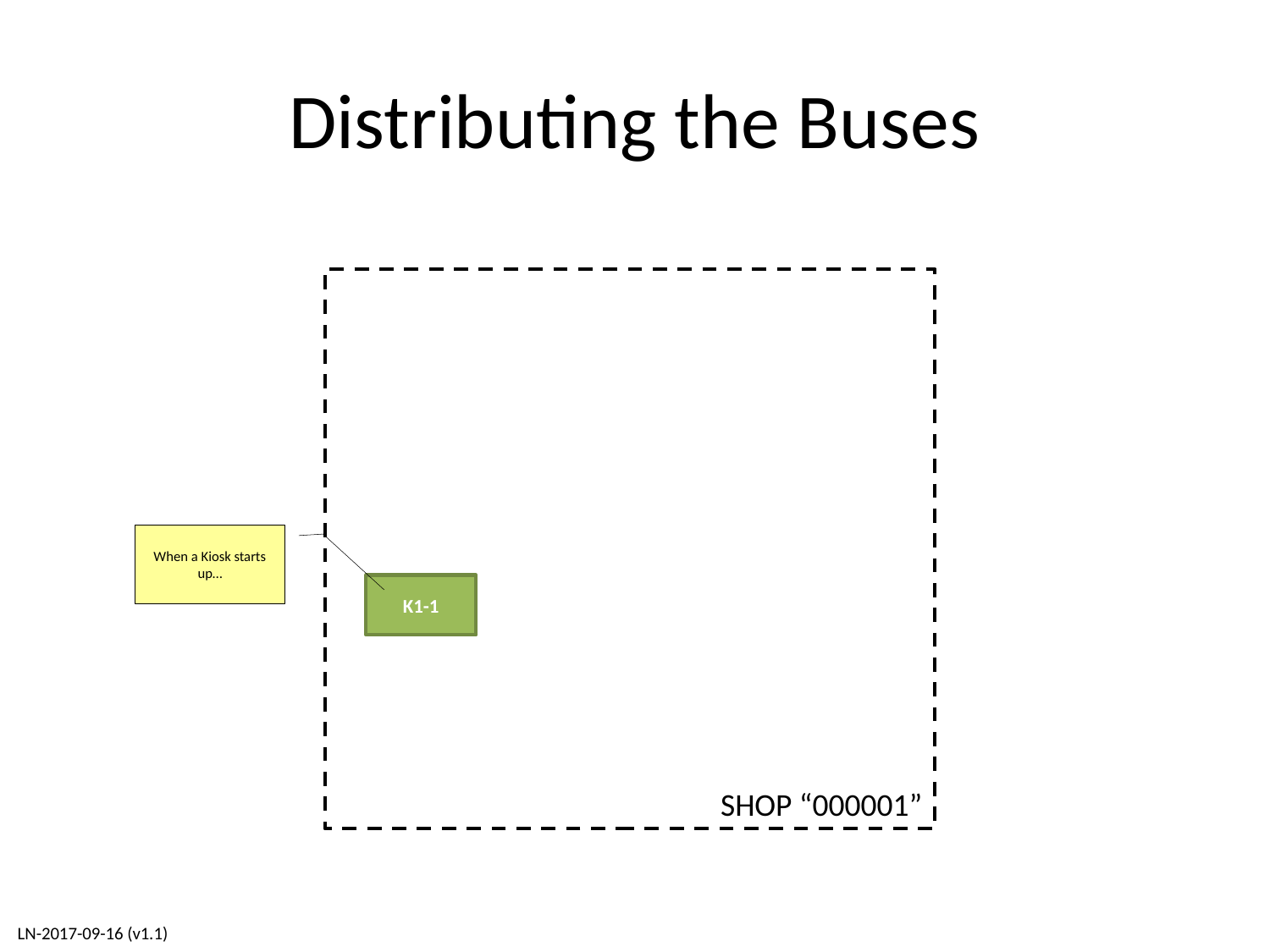

# Distributing the Buses
SHOP “000001”
When a Kiosk starts up…
K1-1